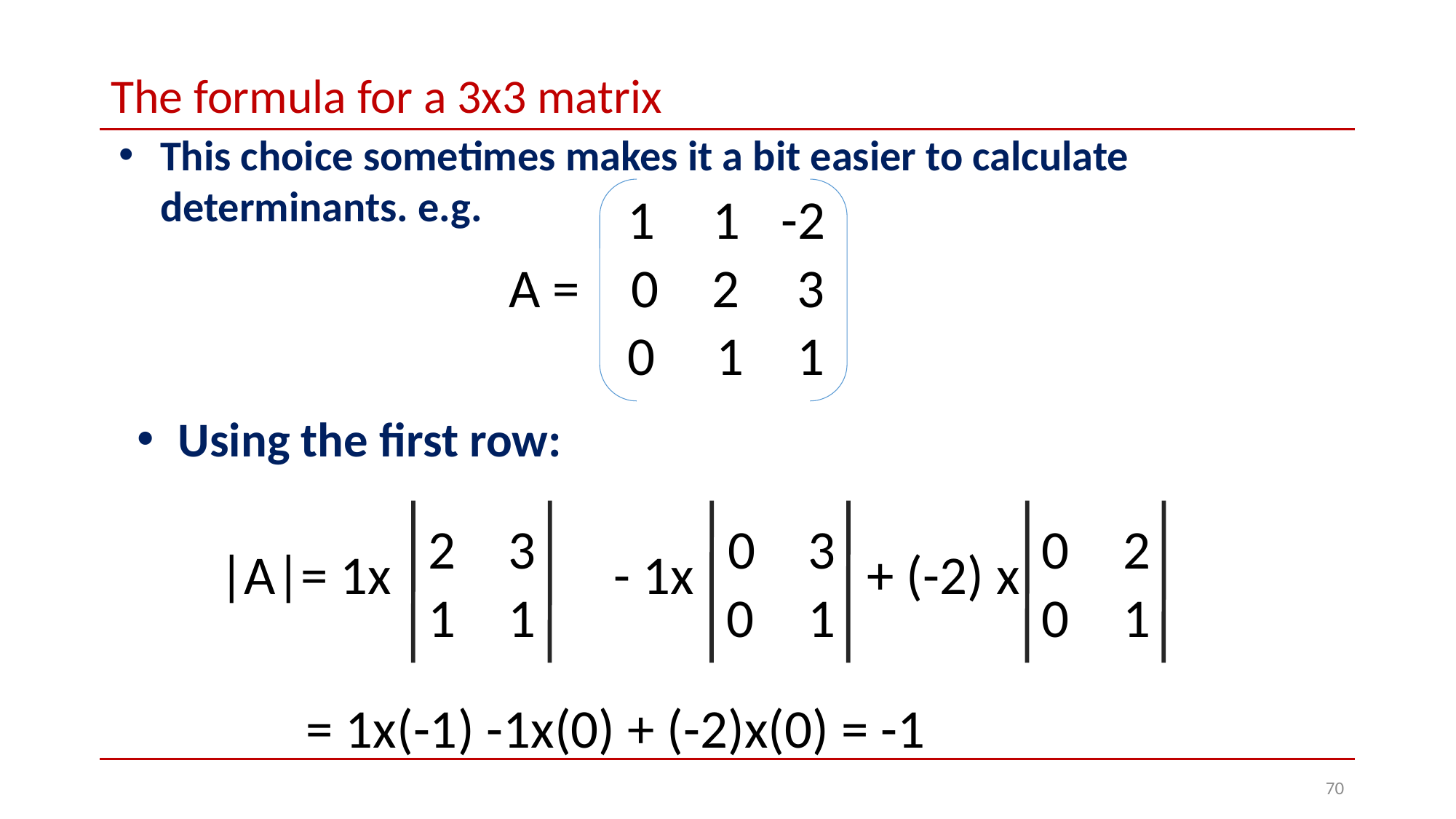

# The formula for a 3x3 matrix
This choice sometimes makes it a bit easier to calculate determinants. e.g.

1
1
A =
 0
  2
  3
0
 1
  1
-2
Using the first row:
0
3
2
 0
3
2
|A|= 1x                  - 1x              + (-2) x
 0
1
1
 0
1
1
       = 1x(-1) -1x(0) + (-2)x(0) = -1
70